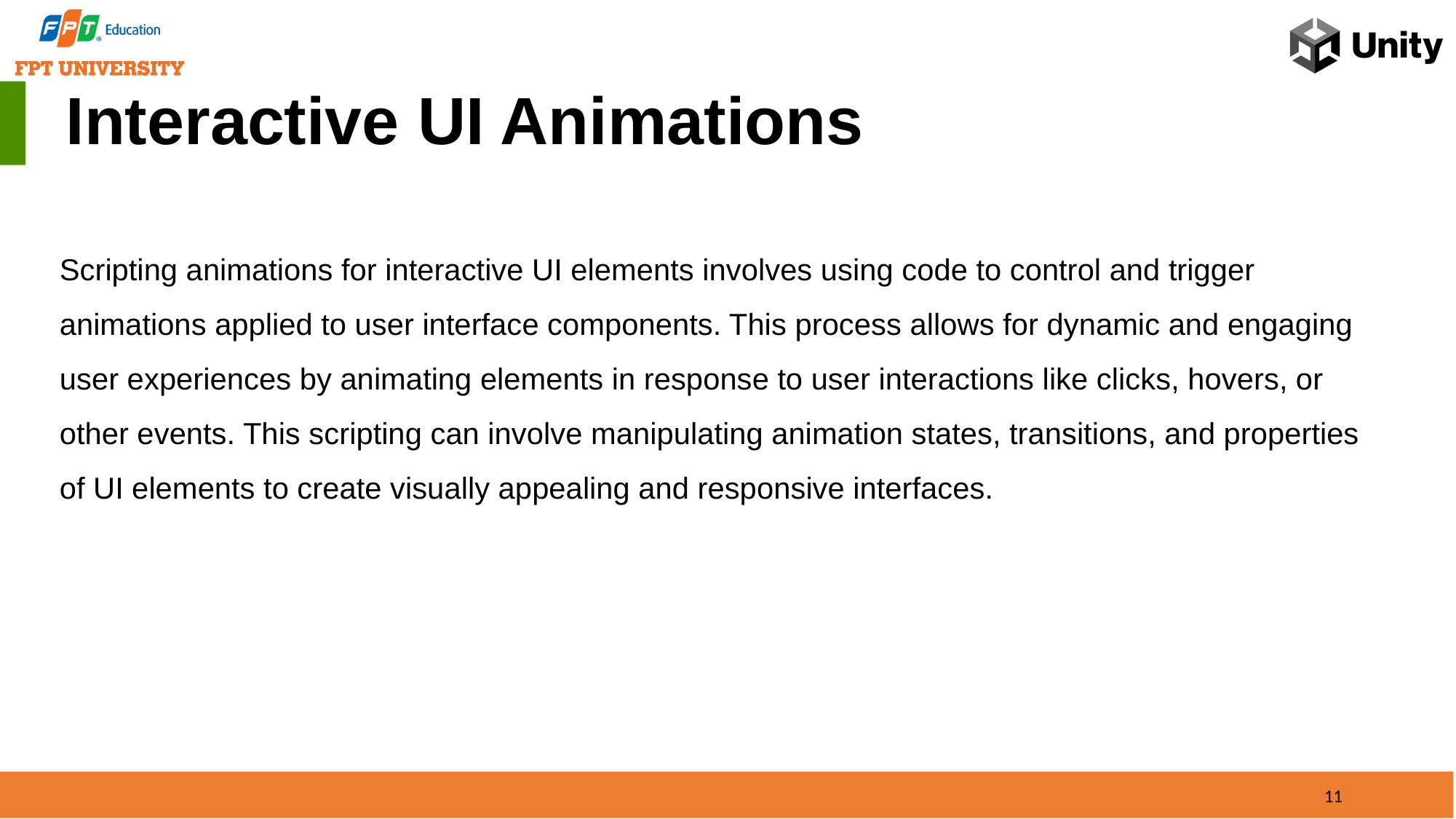

Interactive UI Animations
Scripting animations for interactive UI elements involves using code to control and trigger animations applied to user interface components. This process allows for dynamic and engaging user experiences by animating elements in response to user interactions like clicks, hovers, or other events. This scripting can involve manipulating animation states, transitions, and properties of UI elements to create visually appealing and responsive interfaces.
11